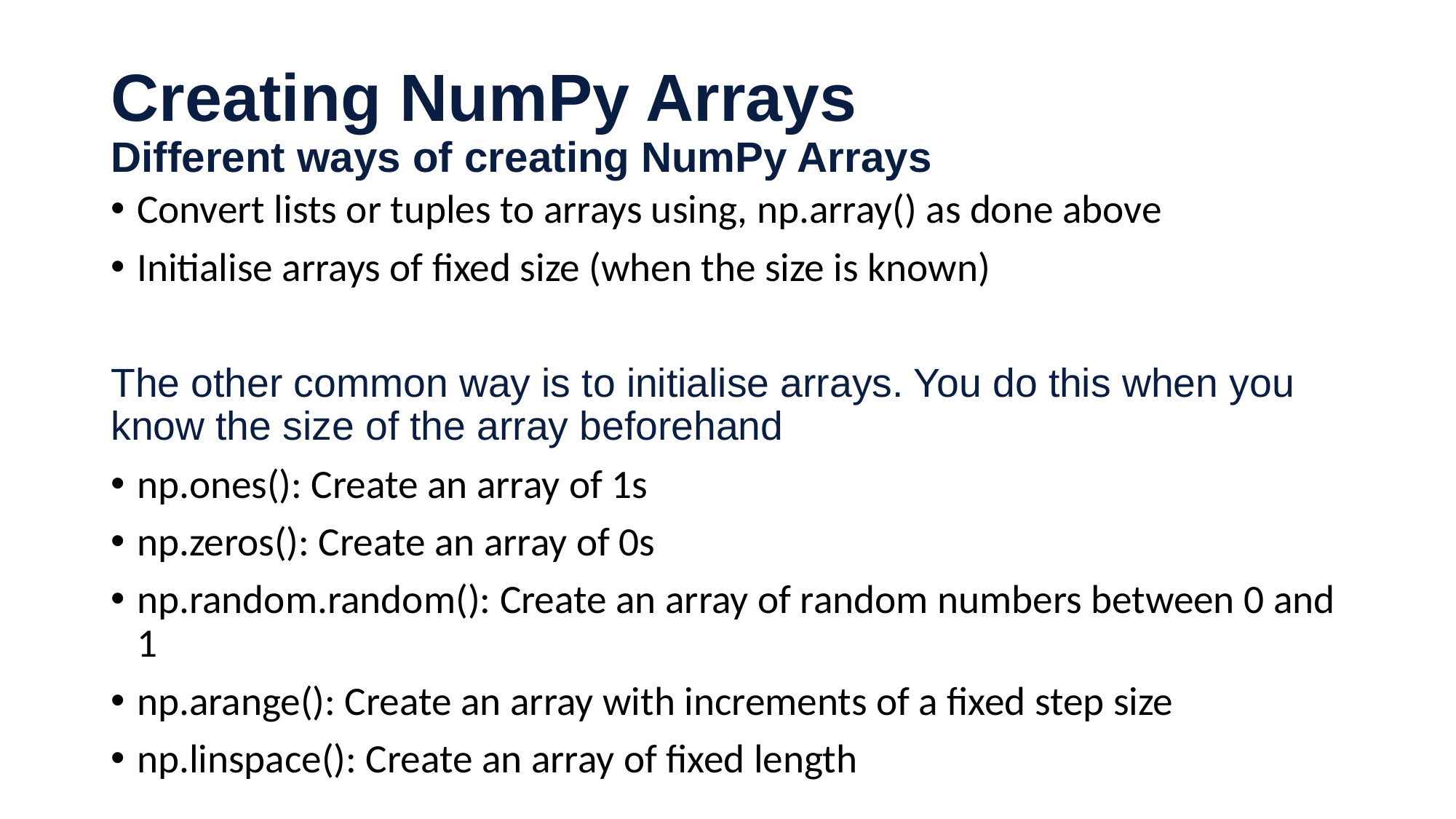

# Creating NumPy Arrays Different ways of creating NumPy Arrays
Convert lists or tuples to arrays using, np.array() as done above
Initialise arrays of fixed size (when the size is known)

The other common way is to initialise arrays. You do this when you know the size of the array beforehand
np.ones(): Create an array of 1s
np.zeros(): Create an array of 0s
np.random.random(): Create an array of random numbers between 0 and 1
np.arange(): Create an array with increments of a fixed step size
np.linspace(): Create an array of fixed length